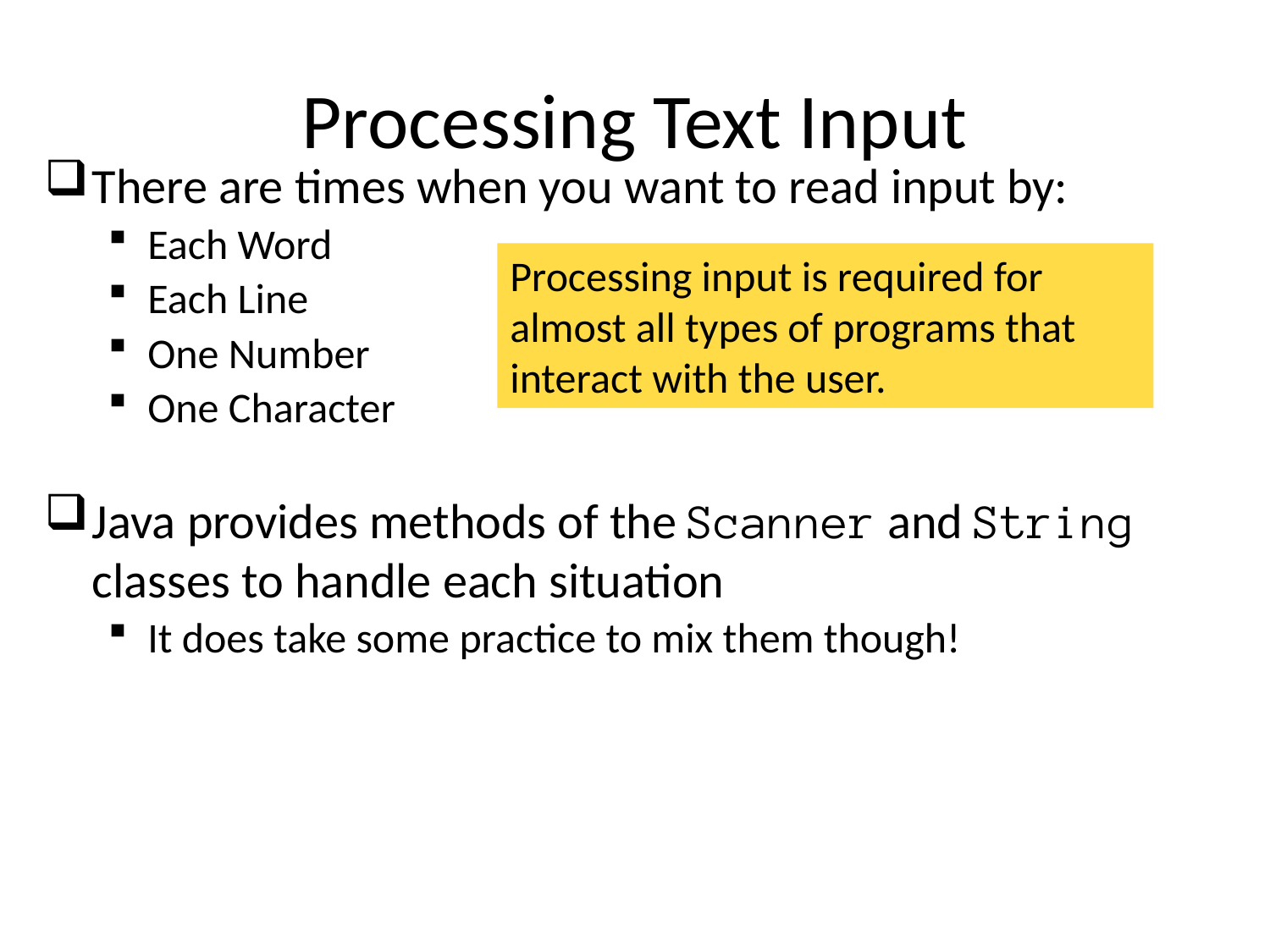

# Processing Text Input
There are times when you want to read input by:
Each Word
Each Line
One Number
One Character

Java provides methods of the Scanner and String classes to handle each situation
It does take some practice to mix them though!
Processing input is required for almost all types of programs that interact with the user.